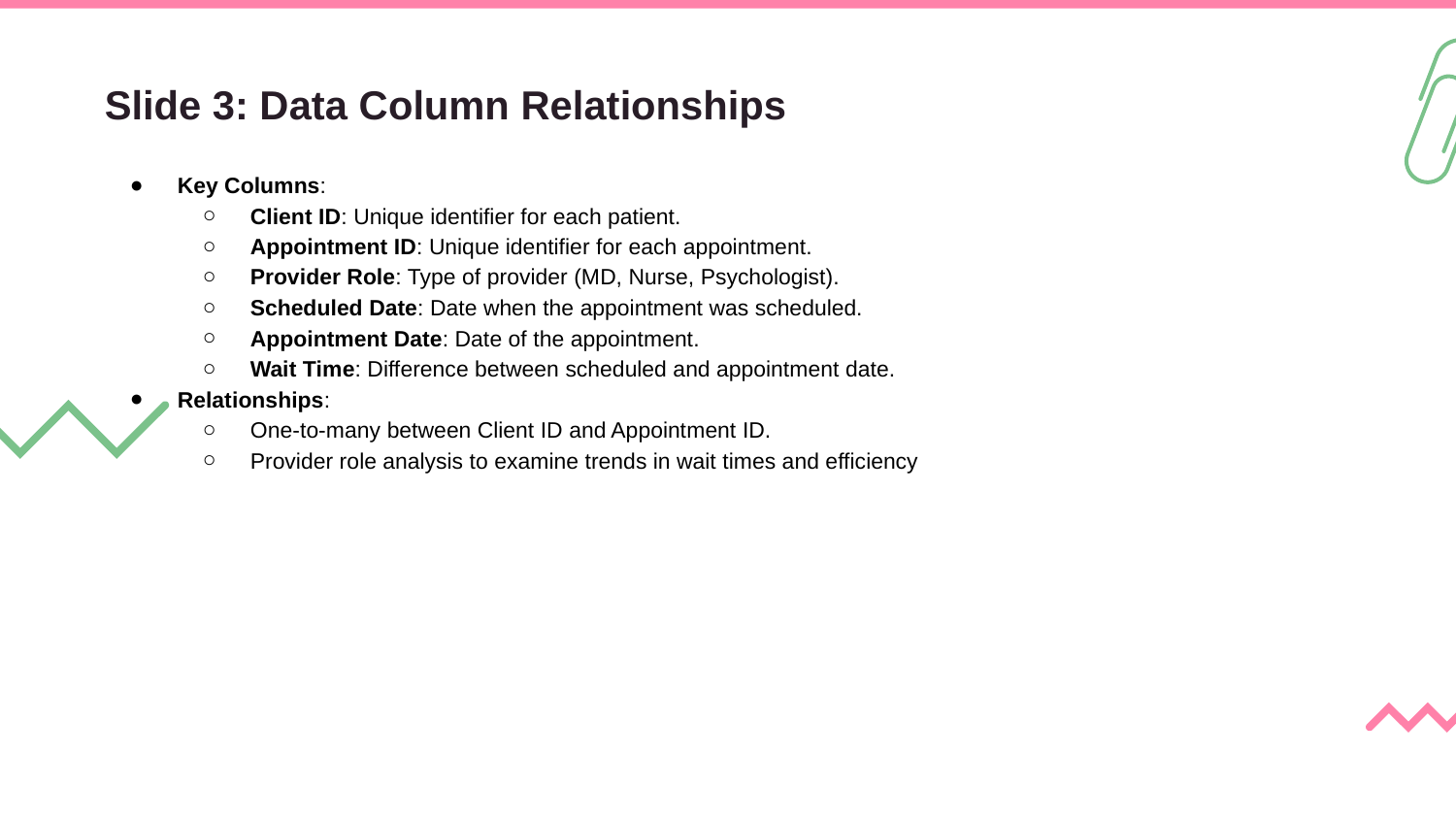

# Slide 3: Data Column Relationships
Key Columns:
Client ID: Unique identifier for each patient.
Appointment ID: Unique identifier for each appointment.
Provider Role: Type of provider (MD, Nurse, Psychologist).
Scheduled Date: Date when the appointment was scheduled.
Appointment Date: Date of the appointment.
Wait Time: Difference between scheduled and appointment date.
Relationships:
One-to-many between Client ID and Appointment ID.
Provider role analysis to examine trends in wait times and efficiency